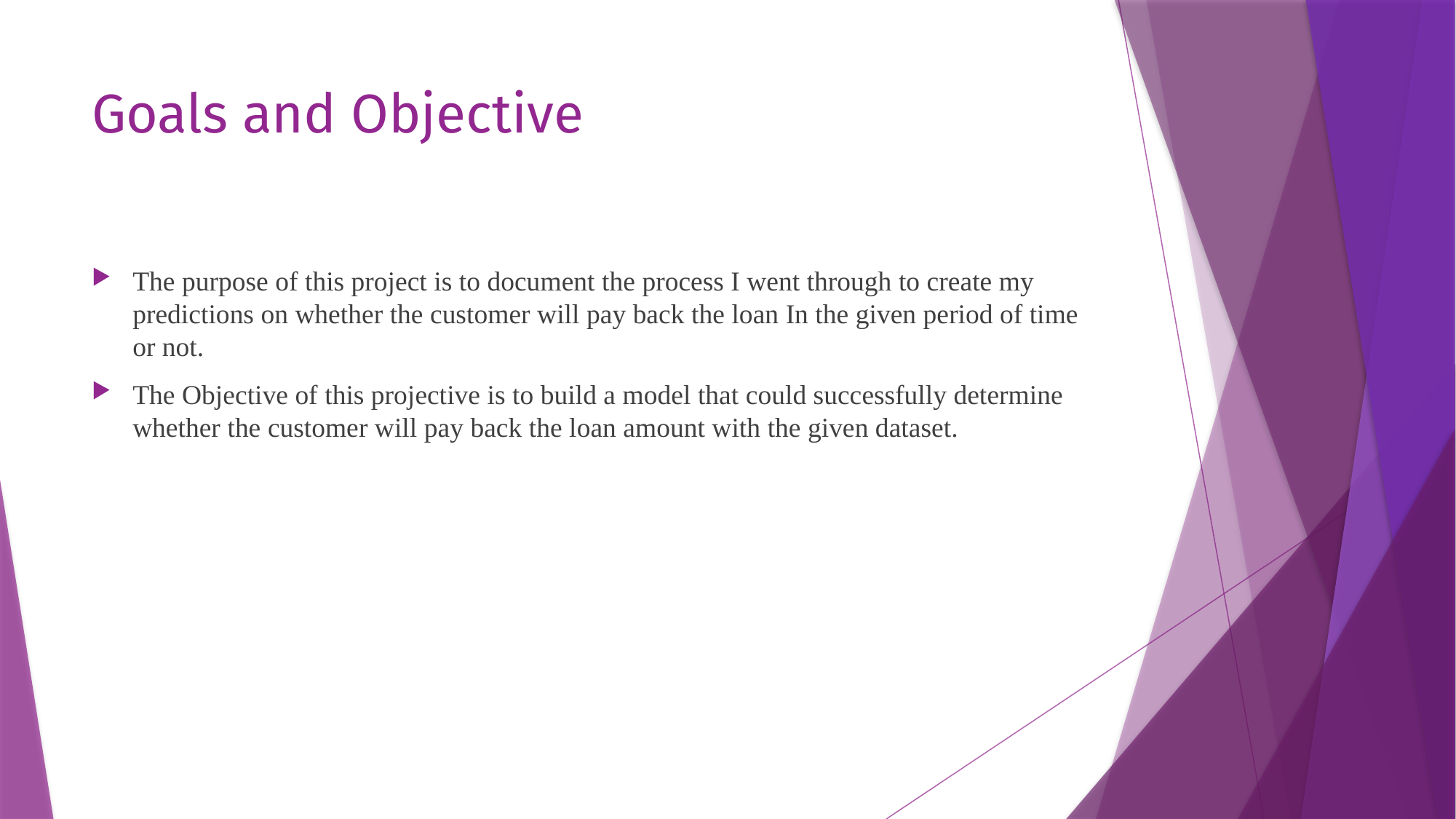

# Goals and Objective
The purpose of this project is to document the process I went through to create my predictions on whether the customer will pay back the loan In the given period of time or not.
The Objective of this projective is to build a model that could successfully determine whether the customer will pay back the loan amount with the given dataset.